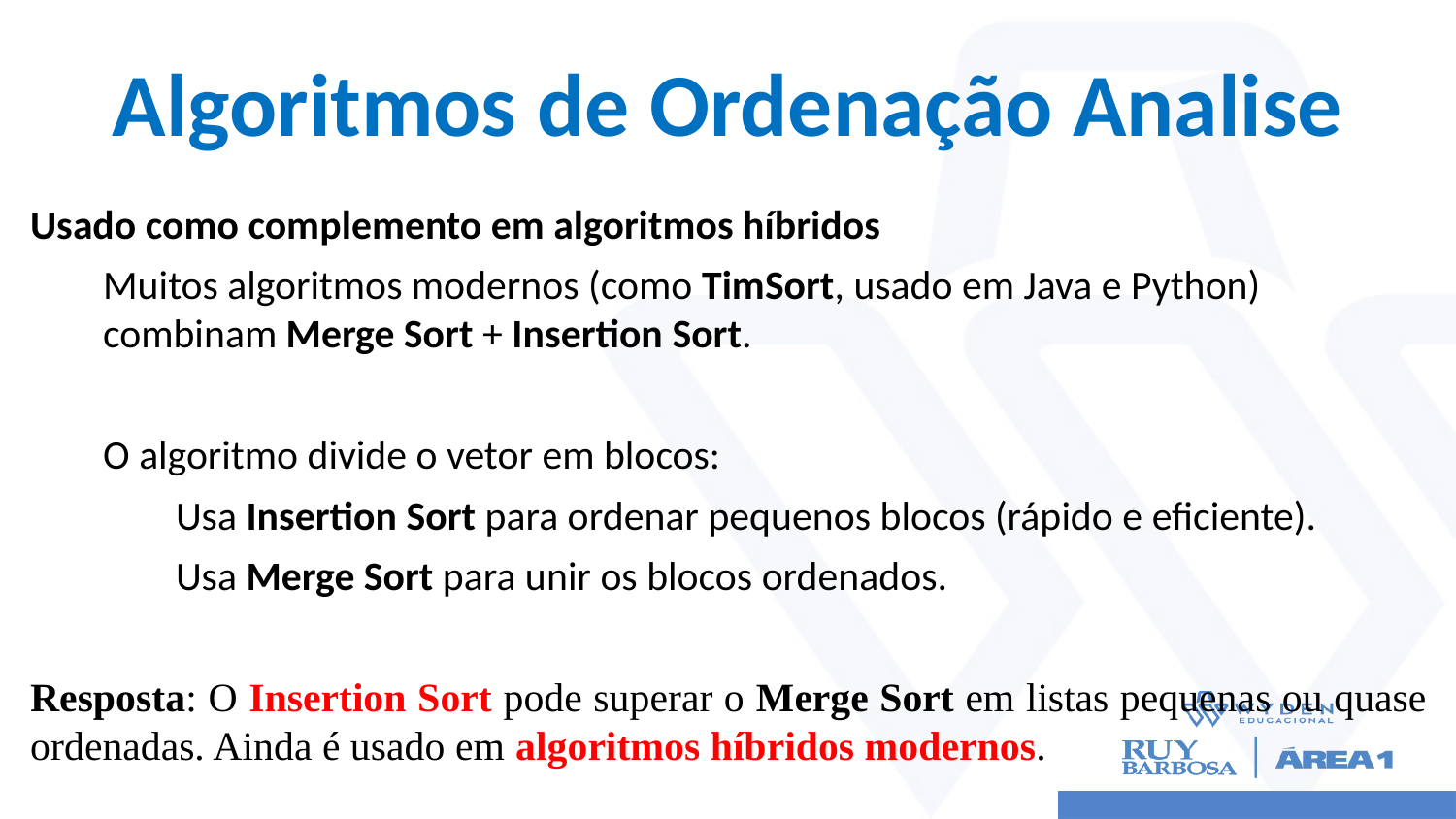

# Algoritmos de Ordenação Analise
Usado como complemento em algoritmos híbridos
Muitos algoritmos modernos (como TimSort, usado em Java e Python) combinam Merge Sort + Insertion Sort.

O algoritmo divide o vetor em blocos:
Usa Insertion Sort para ordenar pequenos blocos (rápido e eficiente).
Usa Merge Sort para unir os blocos ordenados.

Resposta: O Insertion Sort pode superar o Merge Sort em listas pequenas ou quase ordenadas. Ainda é usado em algoritmos híbridos modernos.